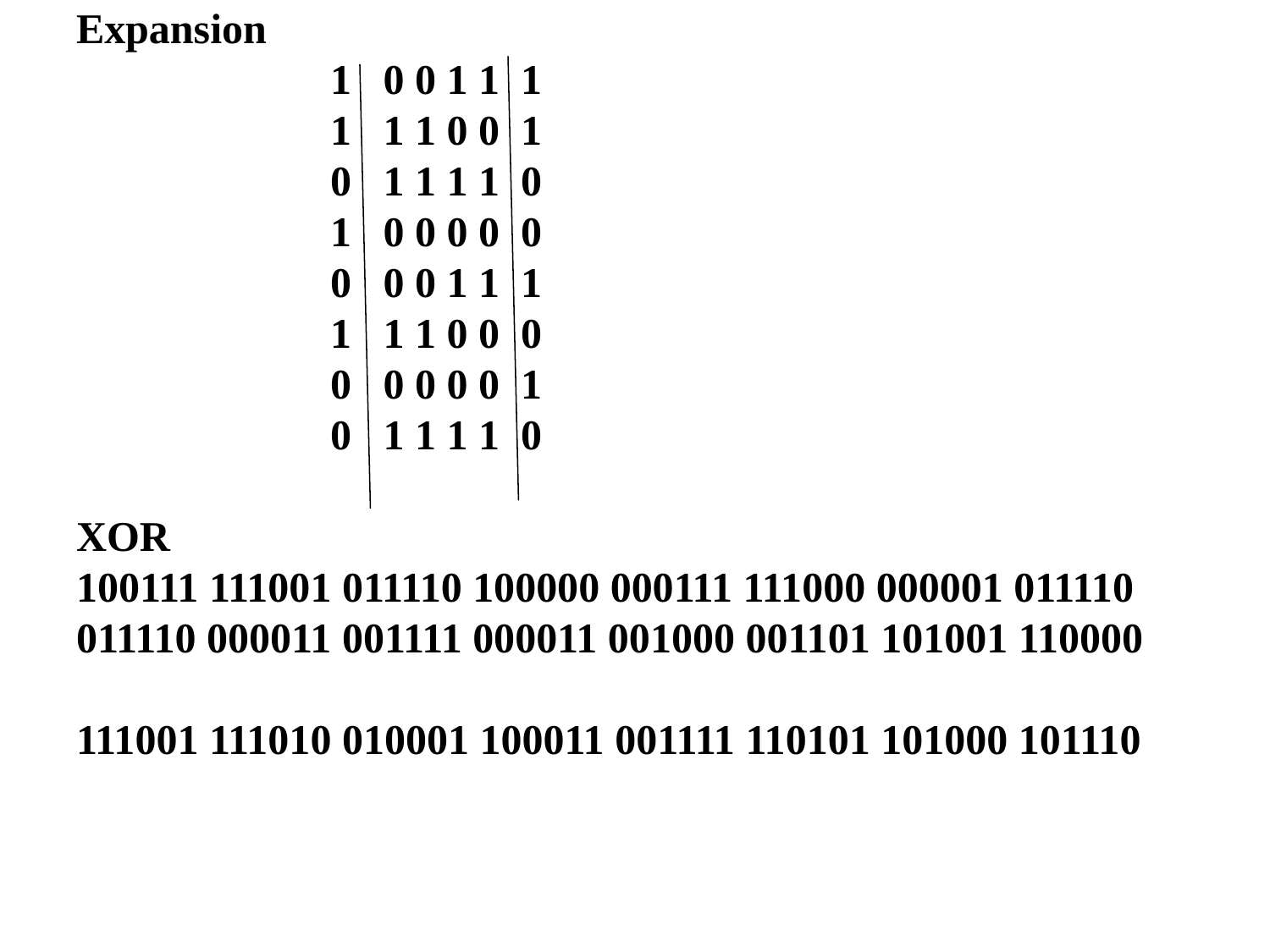

Ri	0011 1100  1111 0000 0011  1100 0000 1111

Expansion
		1   0 0 1 1  1
		1   1 1 0 0  1
		0   1 1 1 1  0
		1   0 0 0 0  0
		0   0 0 1 1  1
		1   1 1 0 0  0
		0   0 0 0 0  1
		0   1 1 1 1  0

XOR
100111 111001 011110 100000 000111 111000 000001 011110
011110 000011 001111 000011 001000 001101 101001 110000

111001 111010 010001 100011 001111 110101 101000 101110